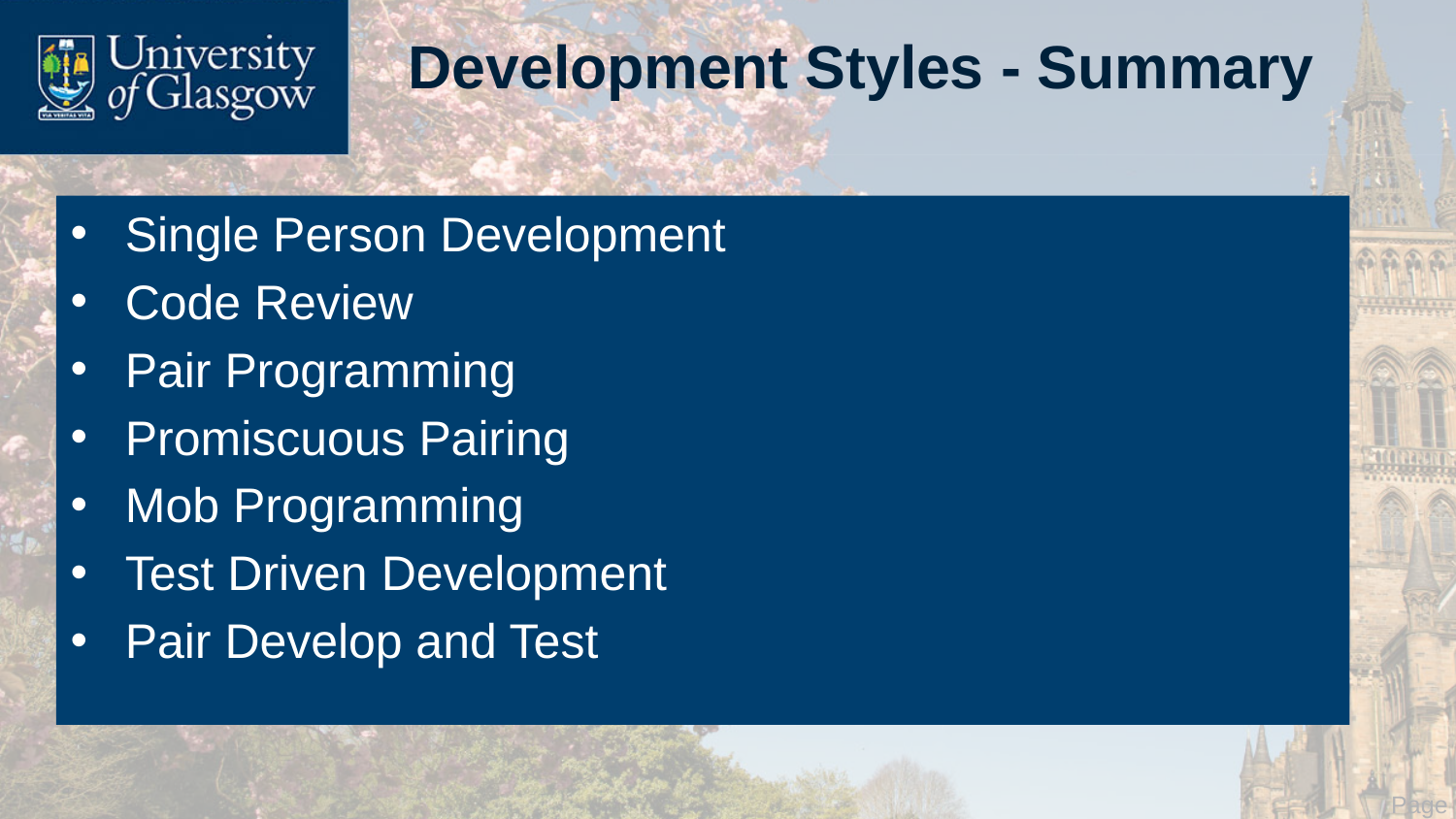

# Development Styles - Summary
Single Person Development
Code Review
Pair Programming
Promiscuous Pairing
Mob Programming
Test Driven Development
Pair Develop and Test

 Page 5